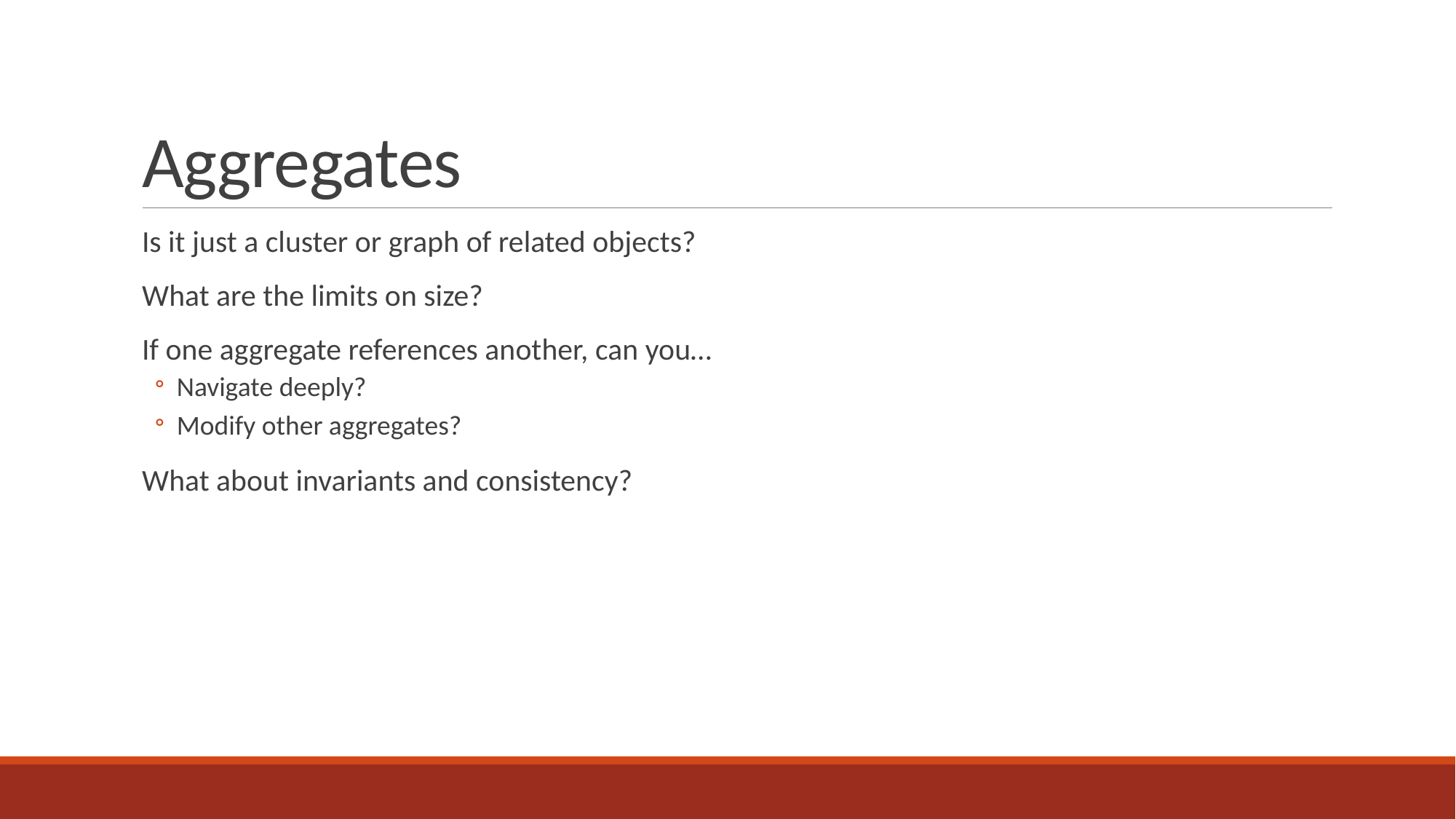

# Aggregates
Is it just a cluster or graph of related objects?
What are the limits on size?
If one aggregate references another, can you…
Navigate deeply?
Modify other aggregates?
What about invariants and consistency?